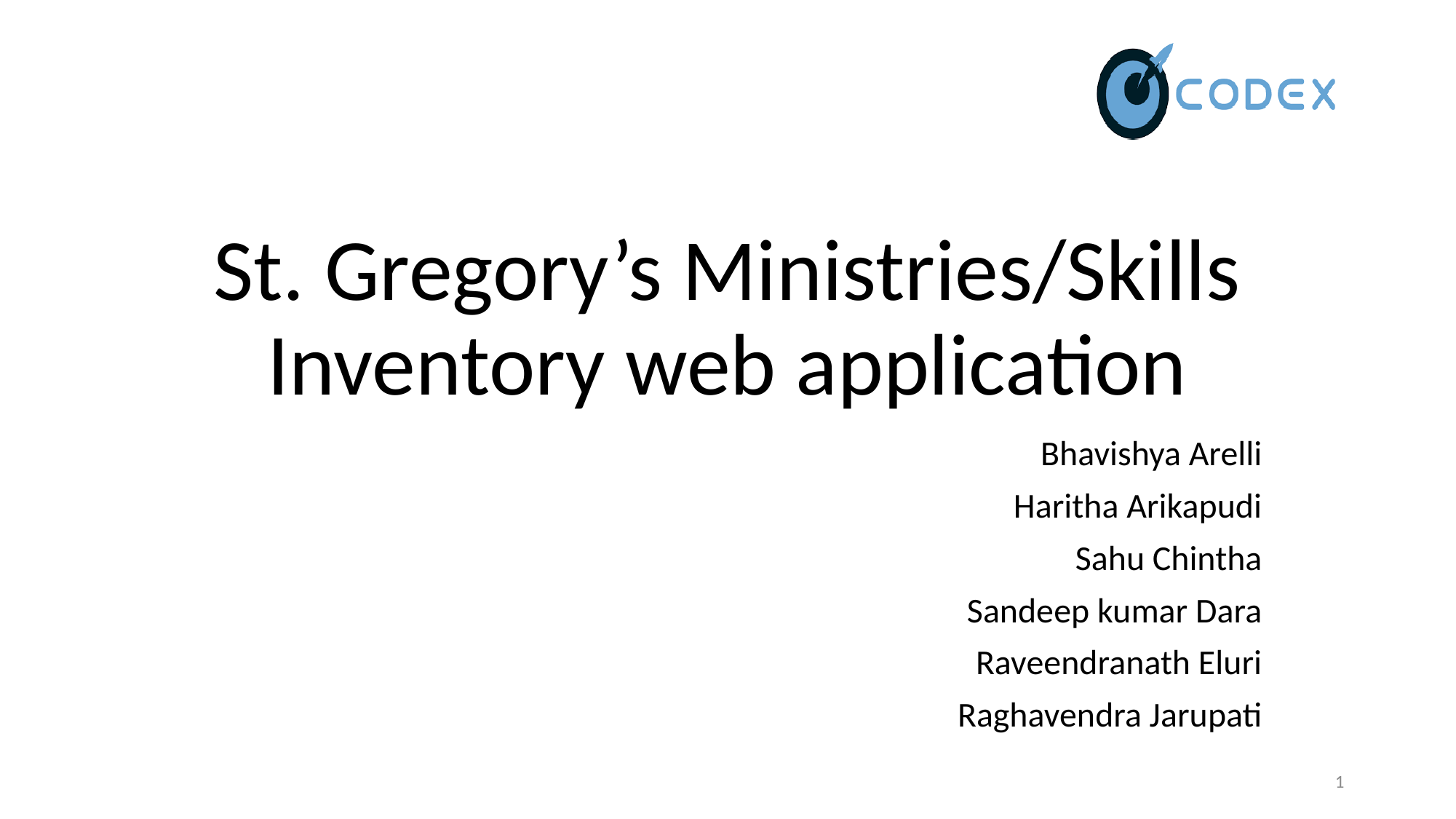

# St. Gregory’s Ministries/Skills Inventory web application
Bhavishya Arelli
Haritha Arikapudi
Sahu Chintha
Sandeep kumar Dara
Raveendranath Eluri
Raghavendra Jarupati

1